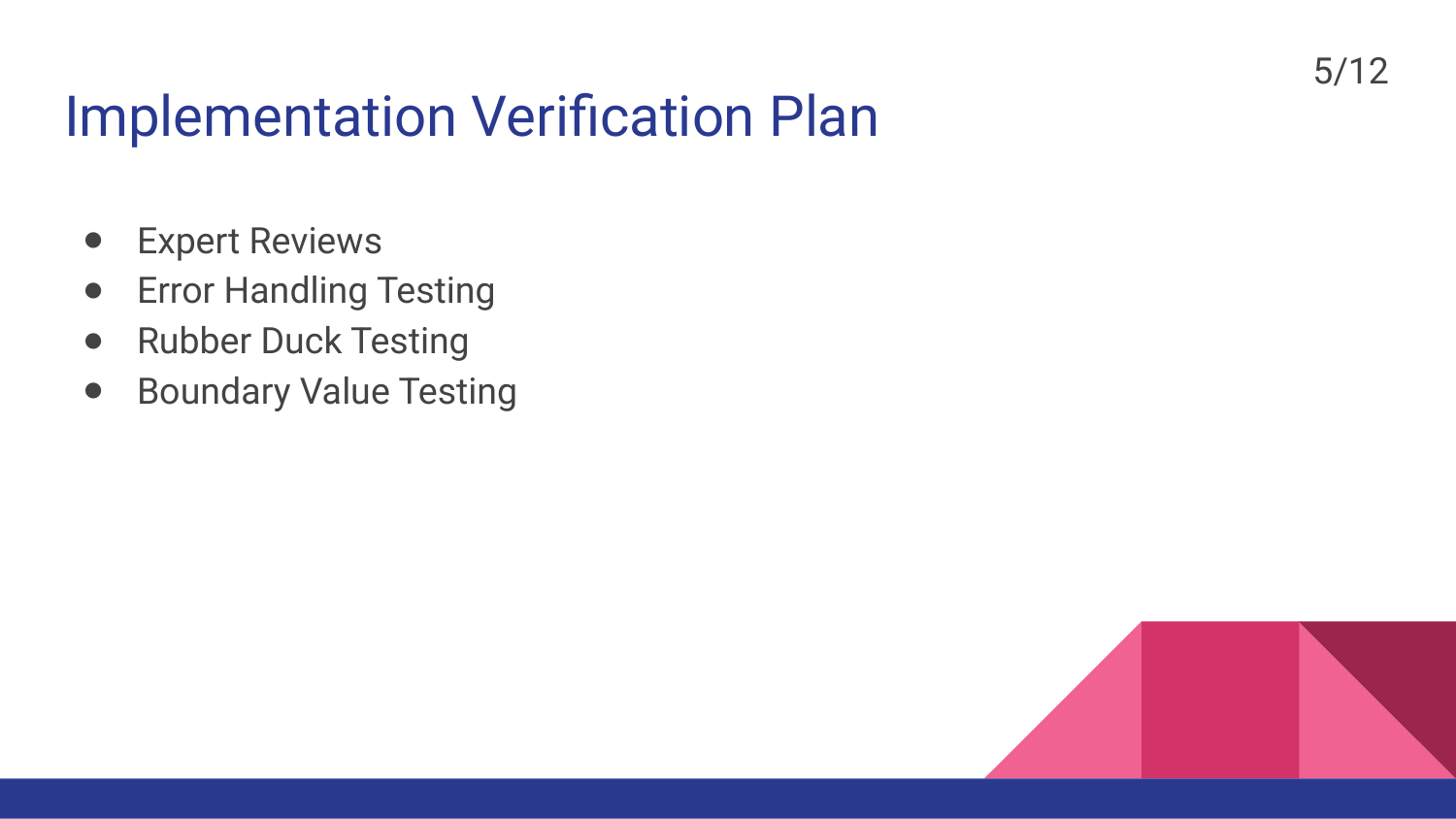

5/12
# Implementation Verification Plan
Expert Reviews
Error Handling Testing
Rubber Duck Testing
Boundary Value Testing